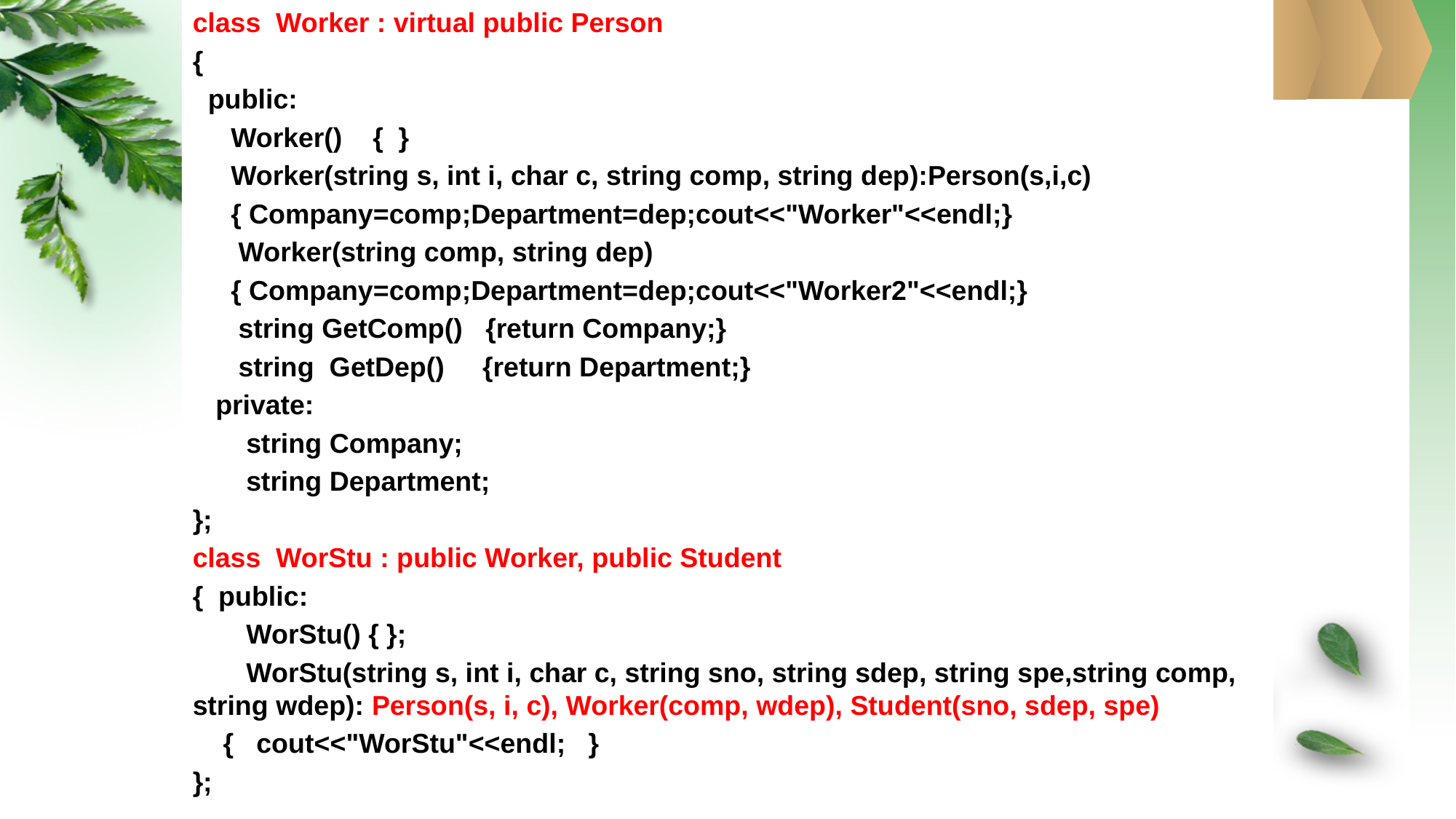

class  Worker : virtual public Person
{
  public:
     Worker()    {  }
     Worker(string s, int i, char c, string comp, string dep):Person(s,i,c)
     { Company=comp;Department=dep;cout<<"Worker"<<endl;}
      Worker(string comp, string dep)
     { Company=comp;Department=dep;cout<<"Worker2"<<endl;}
      string GetComp()   {return Company;}
      string  GetDep()     {return Department;}
   private:
       string Company;
       string Department;
};
class  WorStu : public Worker, public Student
{  public:
       WorStu() { };
       WorStu(string s, int i, char c, string sno, string sdep, string spe,string comp, string wdep): Person(s, i, c), Worker(comp, wdep), Student(sno, sdep, spe)
    {   cout<<"WorStu"<<endl;   }
};